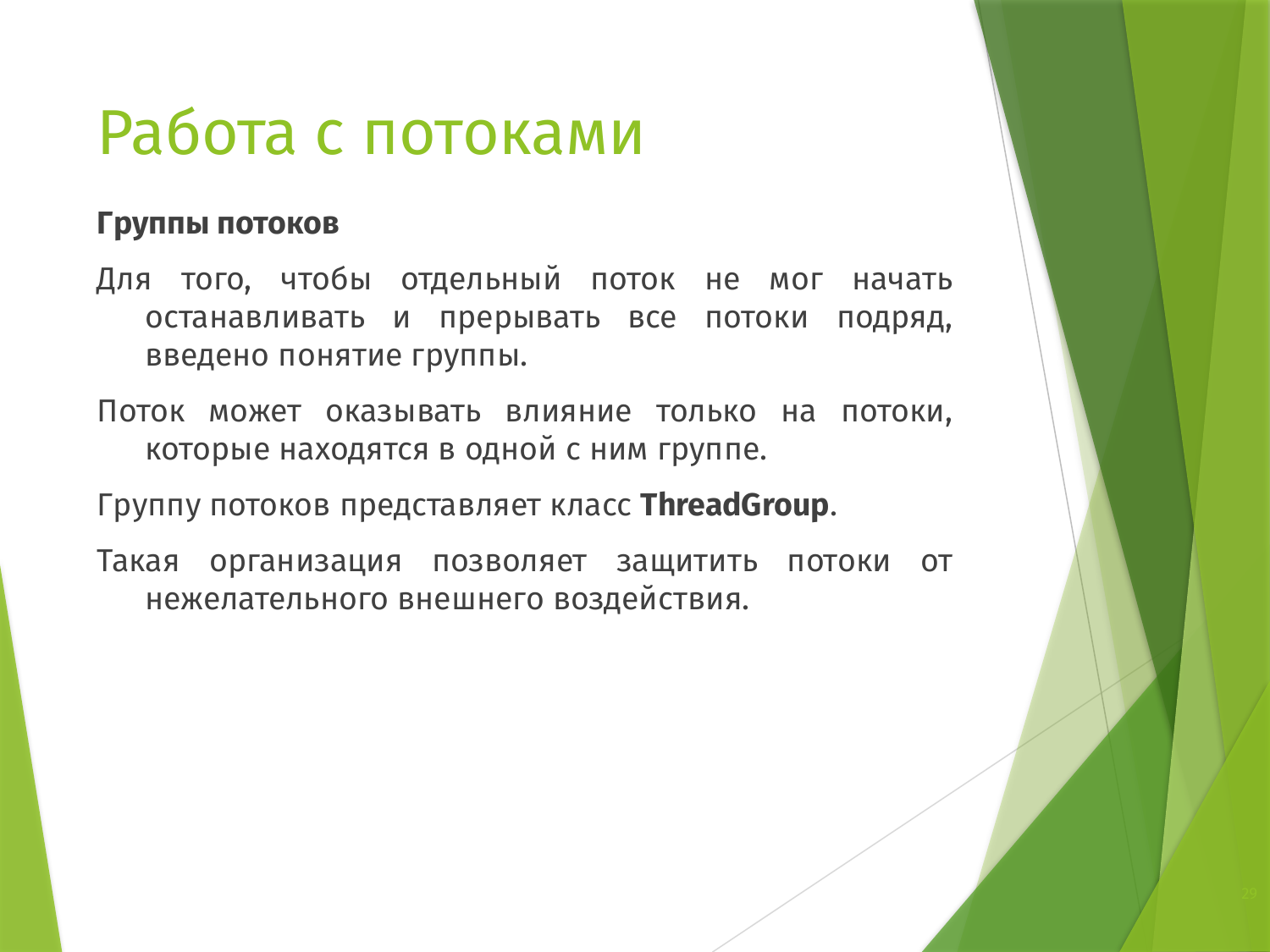

# Работа с потоками
Группы потоков
Для того, чтобы отдельный поток не мог начать останавливать и прерывать все потоки подряд, введено понятие группы.
Поток может оказывать влияние только на потоки, которые находятся в одной с ним группе.
Группу потоков представляет класс ThreadGroup.
Такая организация позволяет защитить потоки от нежелательного внешнего воздействия.

29